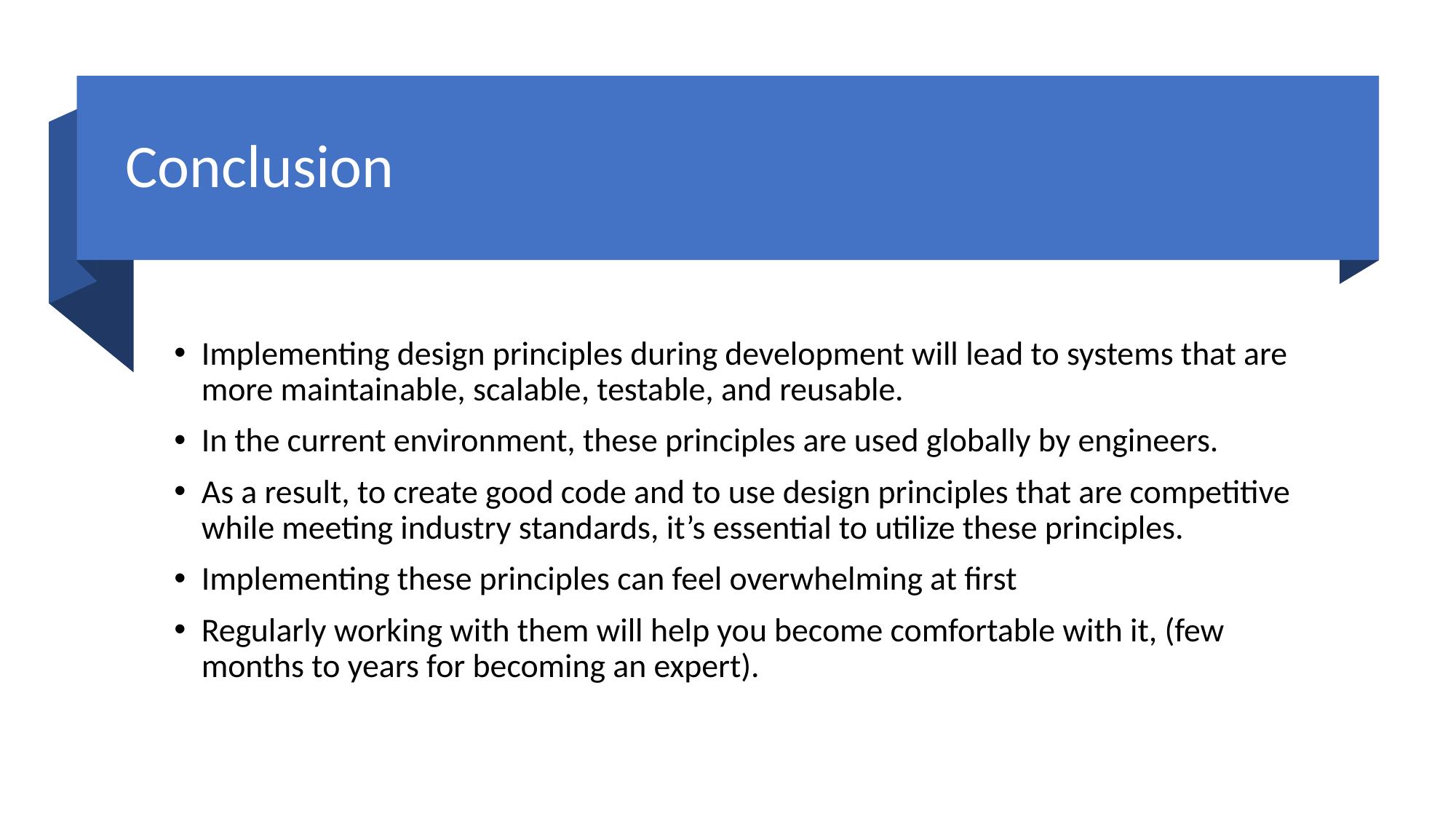

# Conclusion

Implementing design principles during development will lead to systems that are more maintainable, scalable, testable, and reusable.
In the current environment, these principles are used globally by engineers.
As a result, to create good code and to use design principles that are competitive while meeting industry standards, it’s essential to utilize these principles.
Implementing these principles can feel overwhelming at first
Regularly working with them will help you become comfortable with it, (few months to years for becoming an expert).